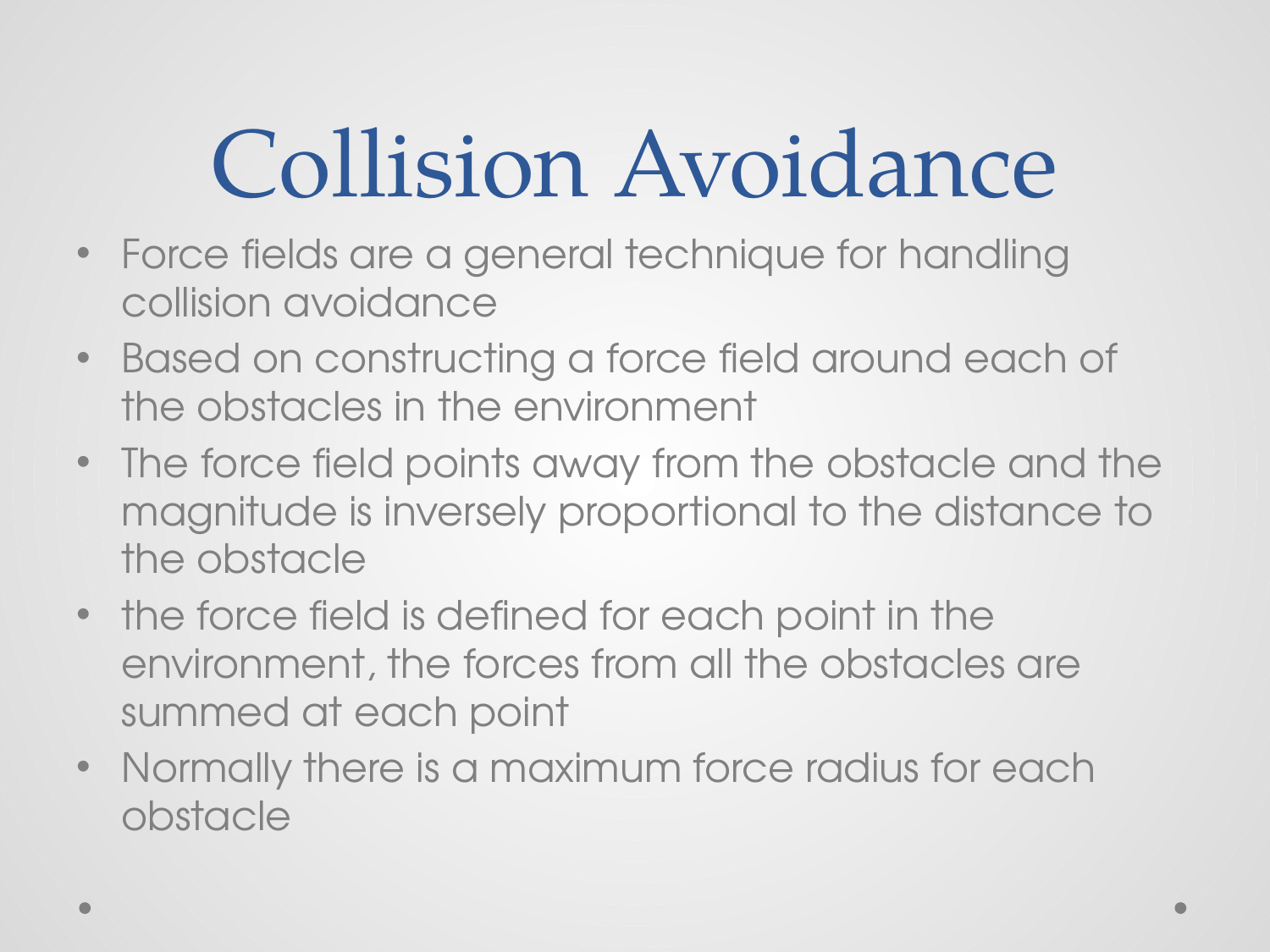

# Collision Avoidance
Force fields are a general technique for handling collision avoidance
Based on constructing a force field around each of the obstacles in the environment
The force field points away from the obstacle and the magnitude is inversely proportional to the distance to the obstacle
the force field is defined for each point in the environment, the forces from all the obstacles are summed at each point
Normally there is a maximum force radius for each obstacle